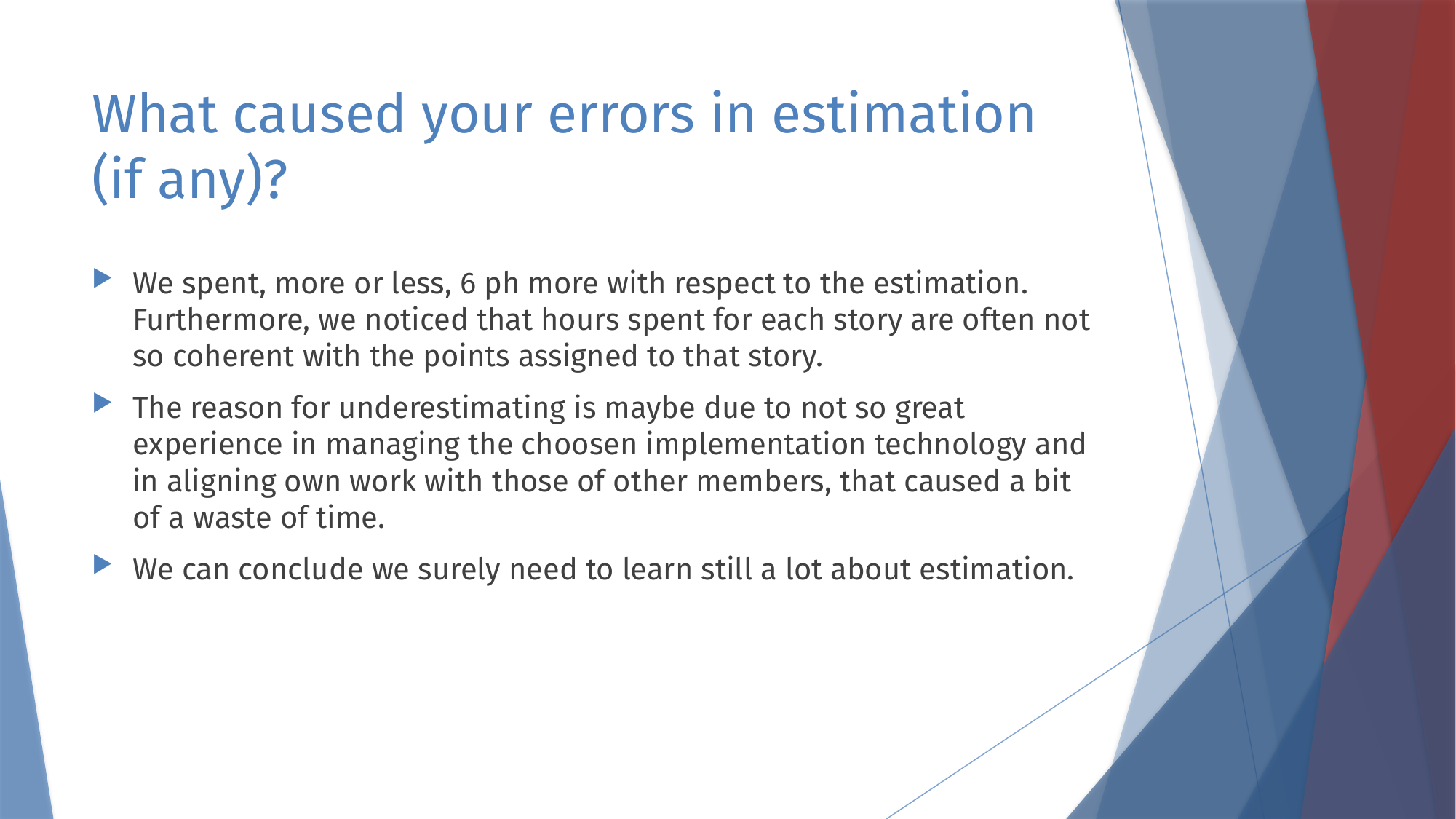

# What caused your errors in estimation (if any)?
We spent, more or less, 6 ph more with respect to the estimation. Furthermore, we noticed that hours spent for each story are often not so coherent with the points assigned to that story.
The reason for underestimating is maybe due to not so great experience in managing the choosen implementation technology and in aligning own work with those of other members, that caused a bit of a waste of time.
We can conclude we surely need to learn still a lot about estimation.